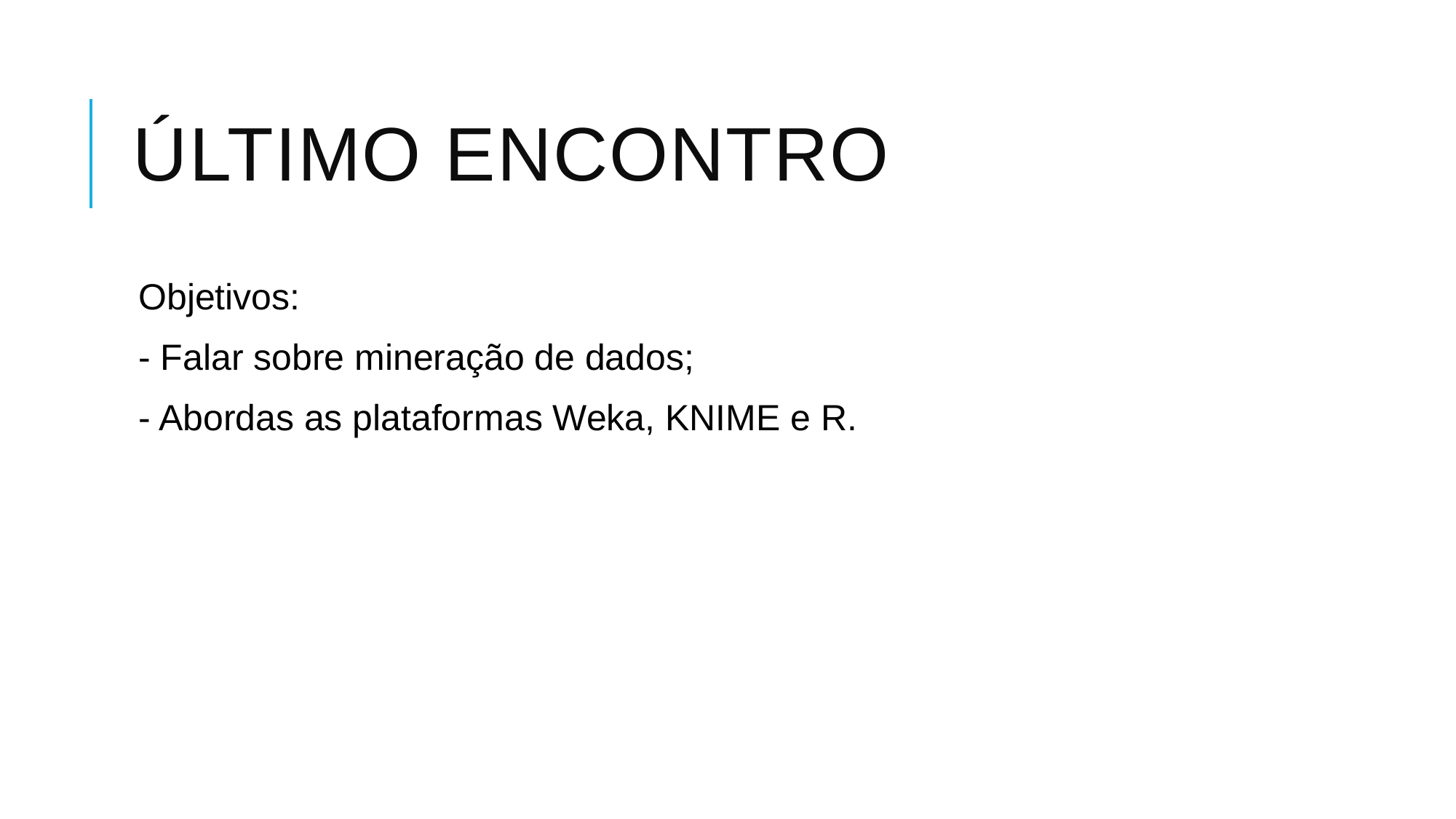

# Último ENCONTRO
Objetivos:
- Falar sobre mineração de dados;
- Abordas as plataformas Weka, KNIME e R.